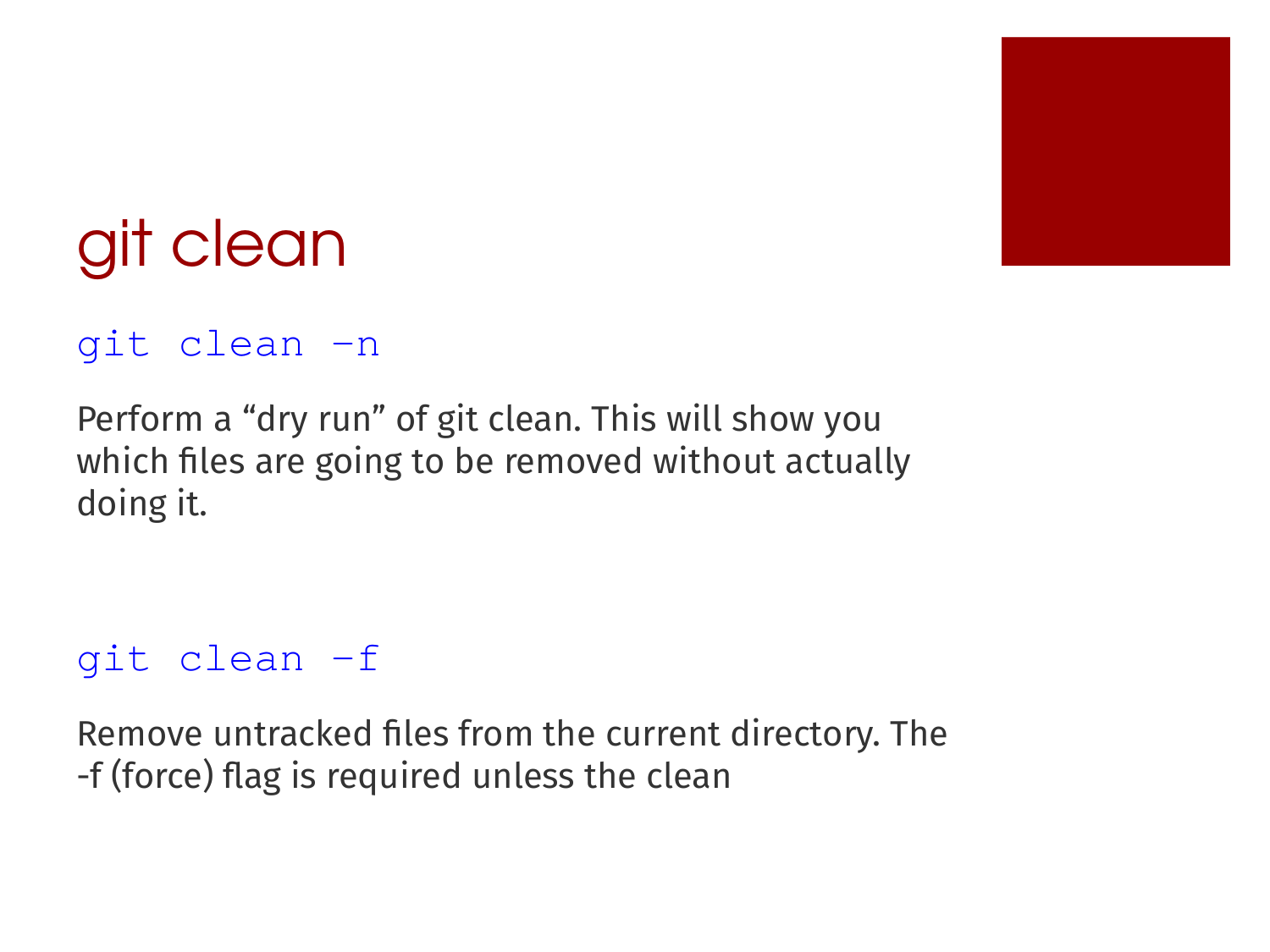

# git clean
git clean –n
Perform a “dry run” of git clean. This will show you which files are going to be removed without actually doing it.

git clean -f
Remove untracked files from the current directory. The -f (force) flag is required unless the clean